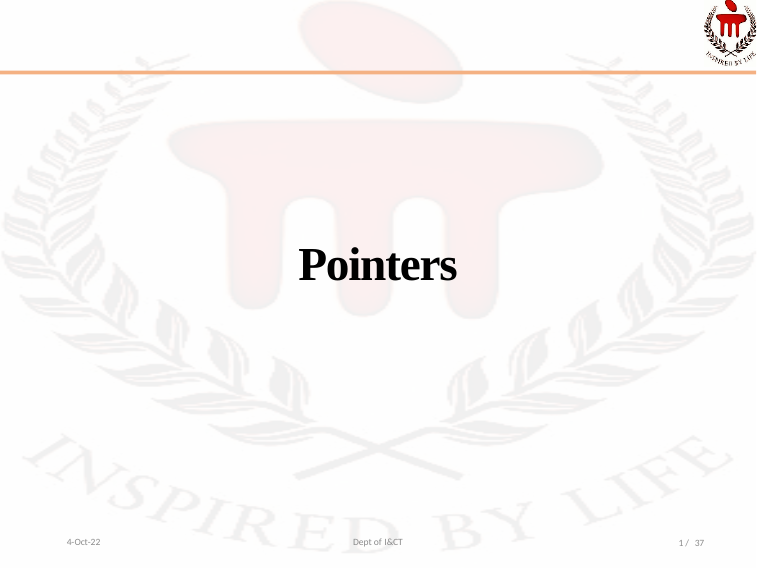

# Pointers

4-Oct-22
Dept of I&CT
1 / 37